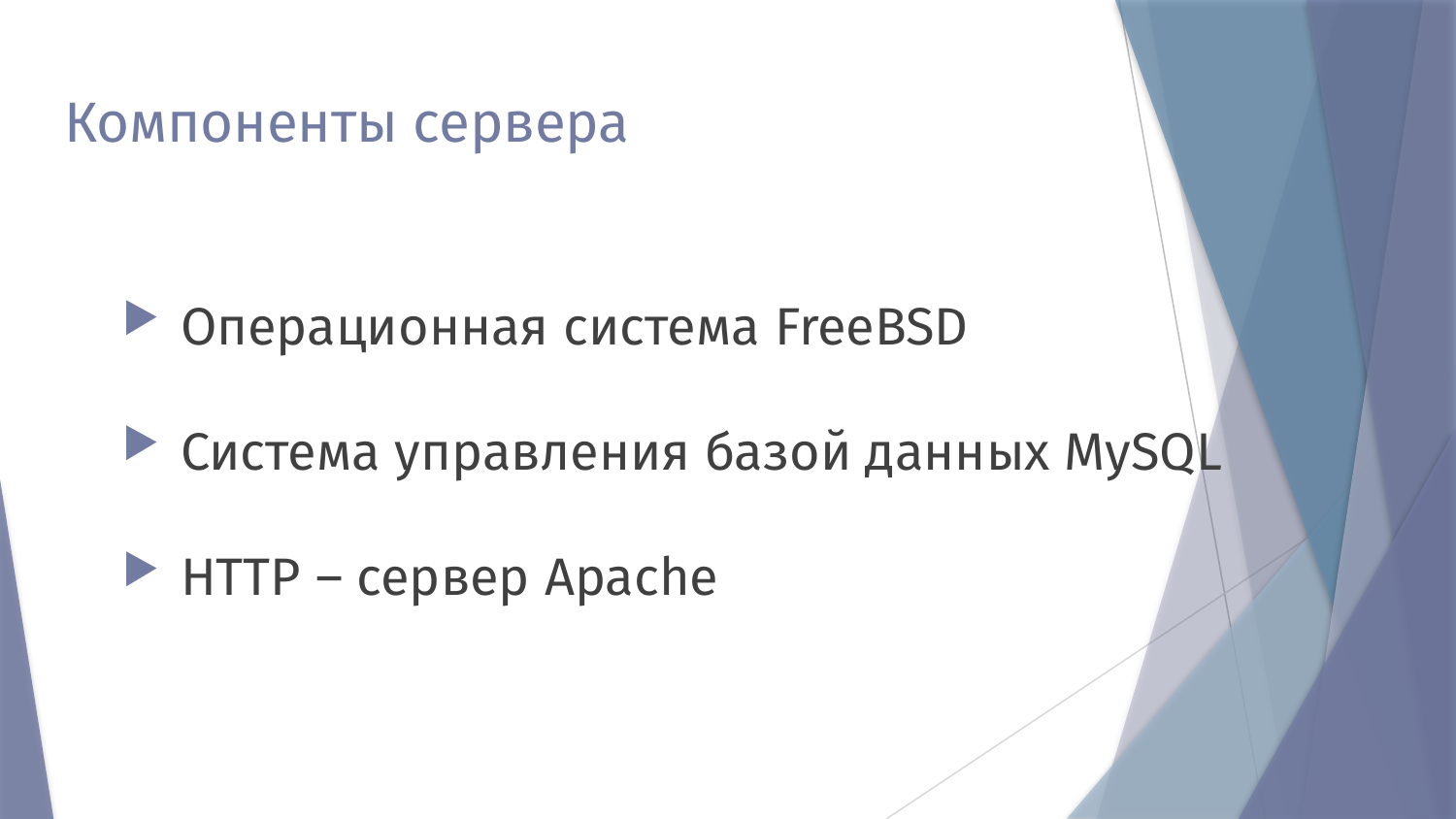

# Компоненты сервера
Операционная система FreeBSD
Система управления базой данных MySQL
HTTP – сервер Apache